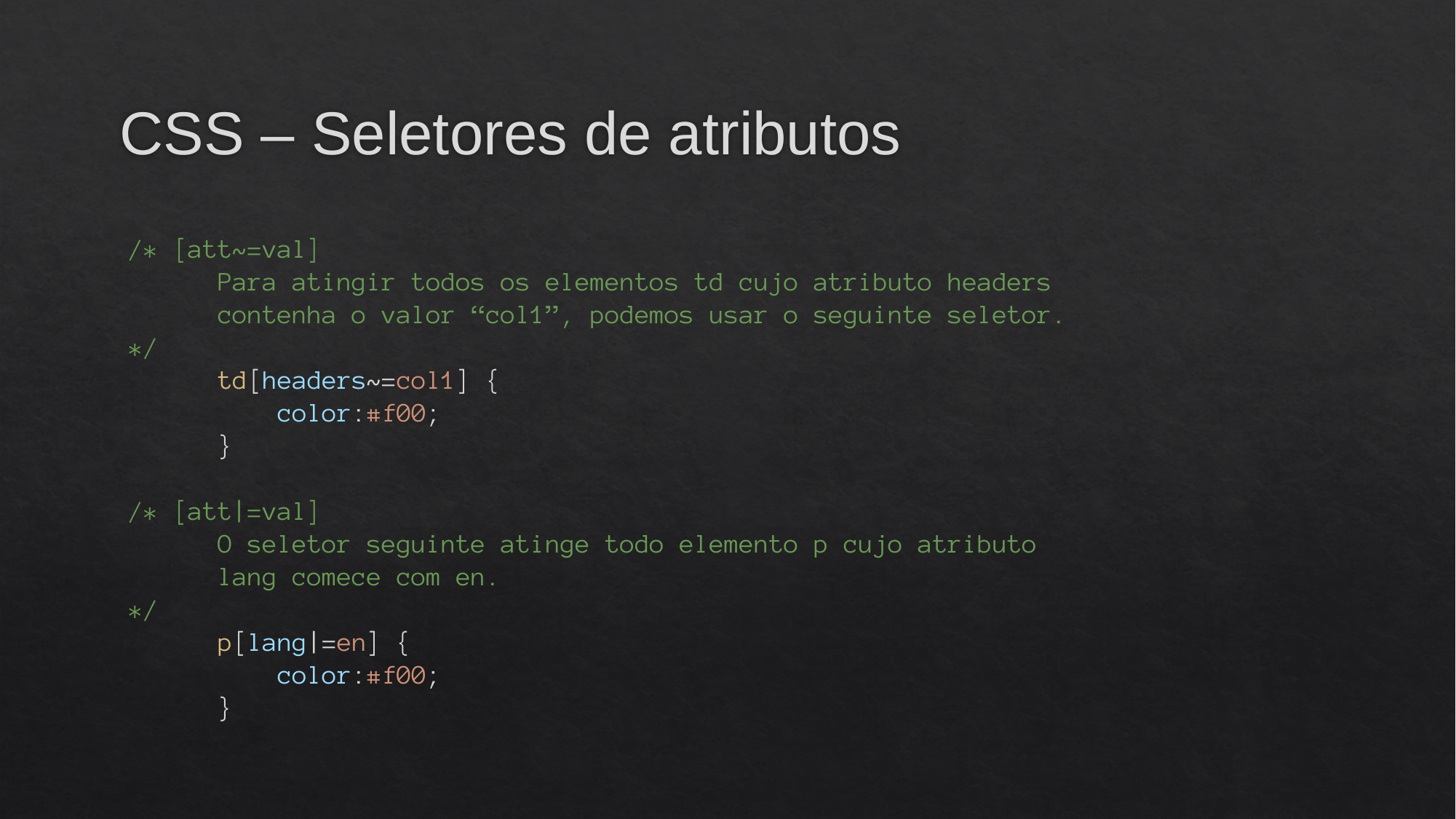

# CSS – Seletores de atributos
  /* [att~=val]
        Para atingir todos os elementos td cujo atributo headers
        contenha o valor “col1”, podemos usar o seguinte seletor.
  */
        td[headers~=col1] {
            color:#f00;
        }

  /* [att|=val]
        O seletor seguinte atinge todo elemento p cujo atributo
        lang comece com en.
  */
        p[lang|=en] {
            color:#f00;
        }